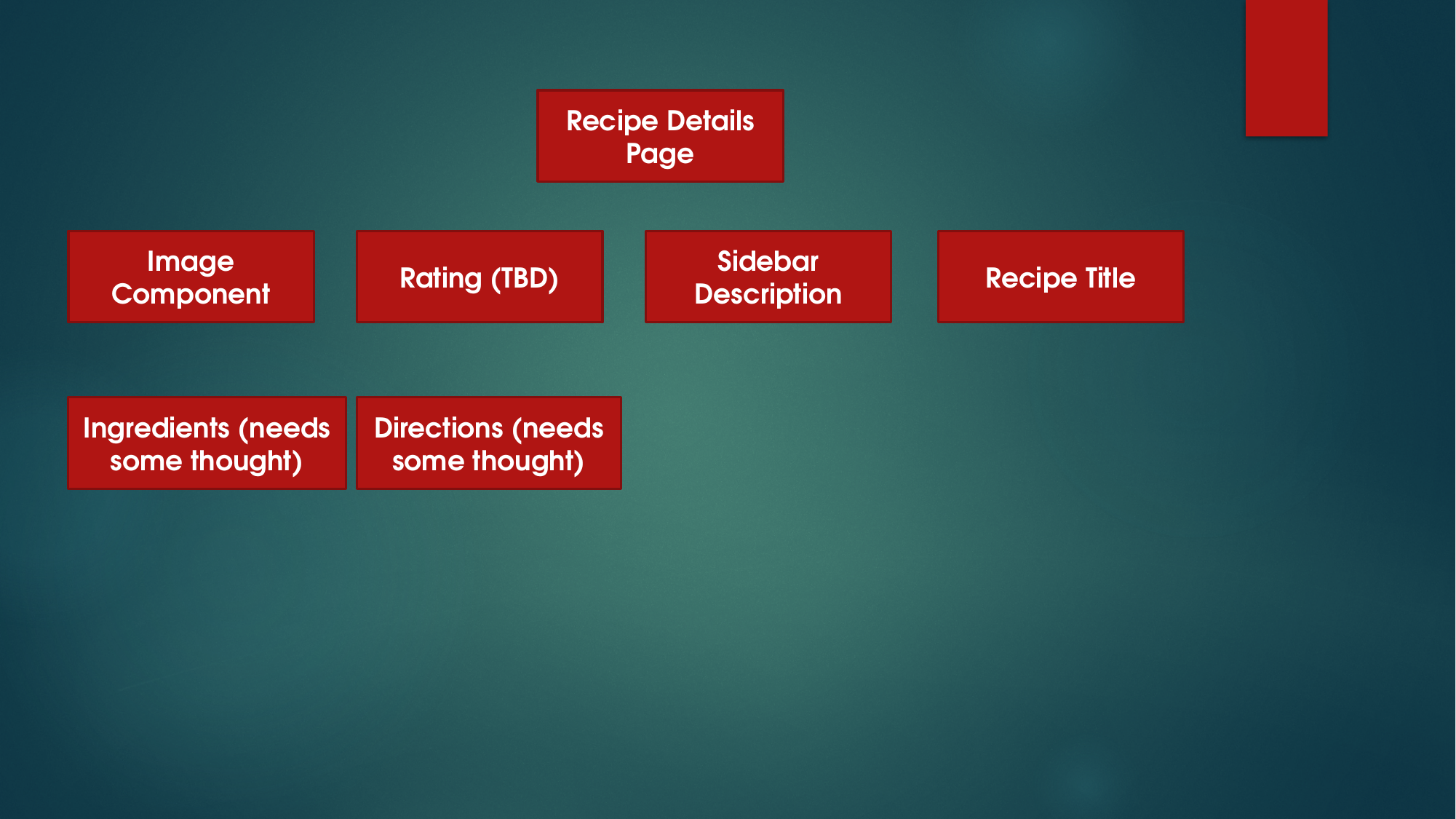

Recipe Details Page
Image Component
Rating (TBD)
Sidebar Description
Recipe Title
Ingredients (needs some thought)
Directions (needs some thought)